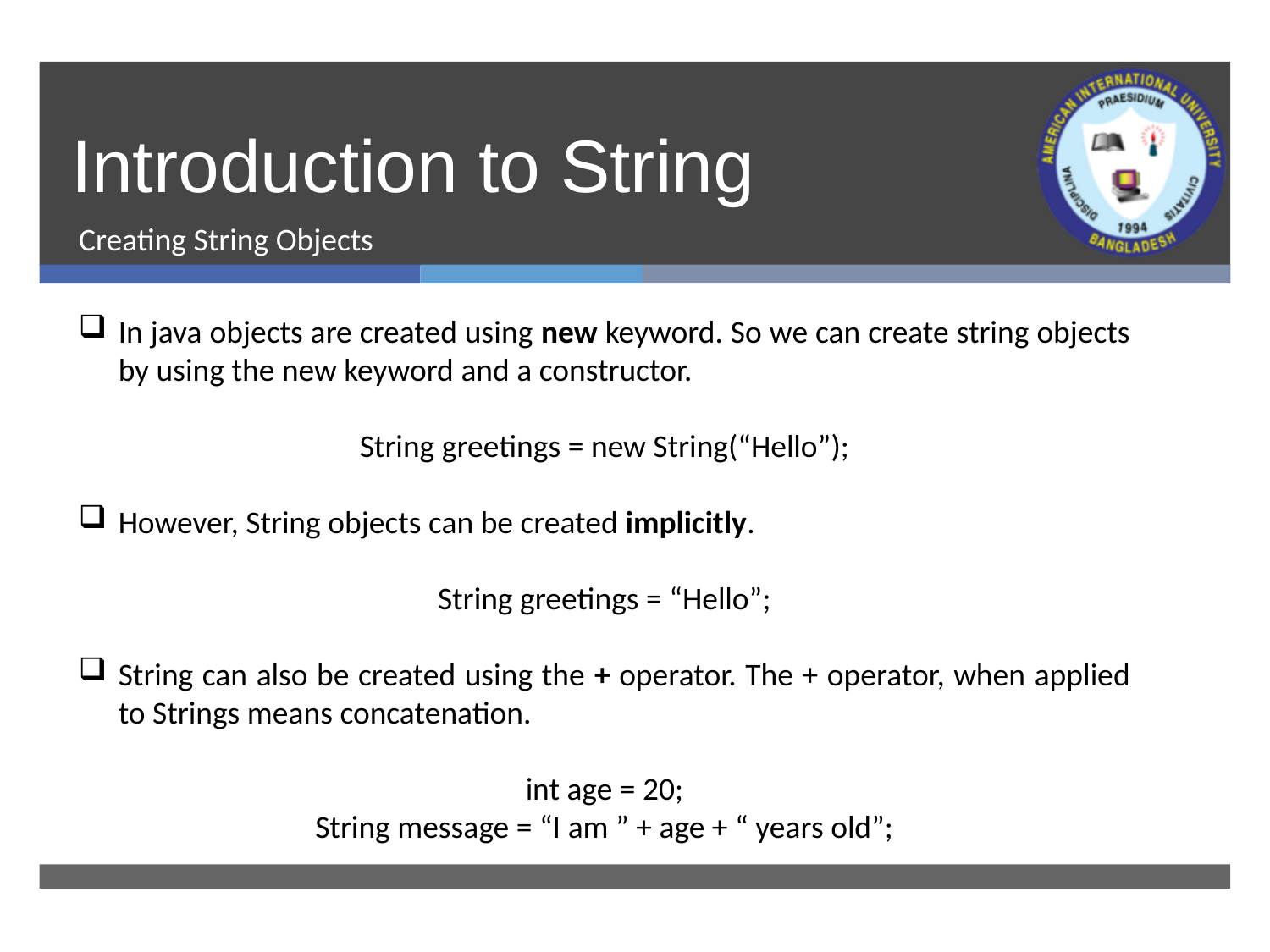

# Introduction to String
Creating String Objects
In java objects are created using new keyword. So we can create string objects by using the new keyword and a constructor.

String greetings = new String(“Hello”);

However, String objects can be created implicitly.

String greetings = “Hello”;

String can also be created using the + operator. The + operator, when applied to Strings means concatenation.

int age = 20;
String message = “I am ” + age + “ years old”;